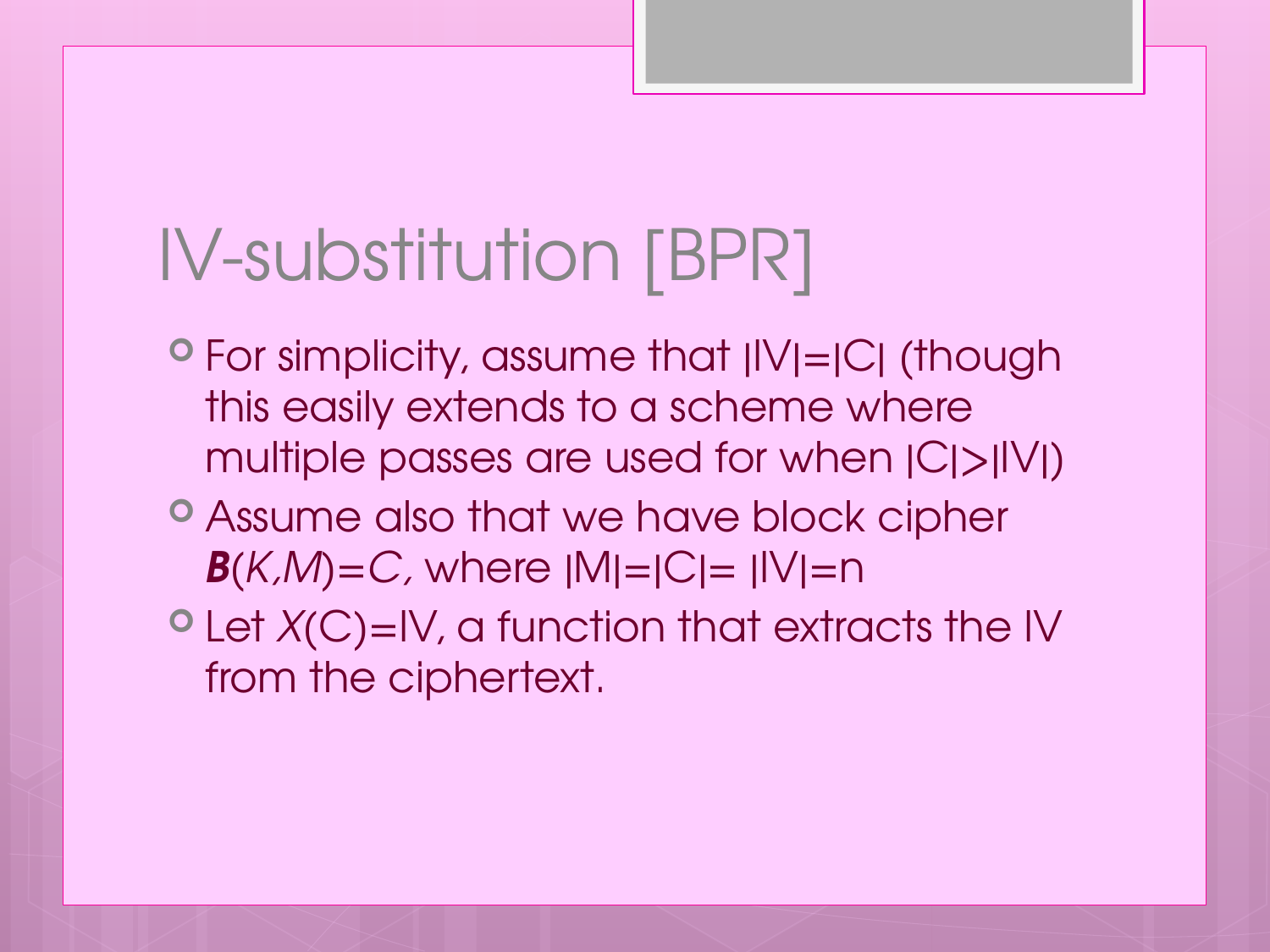

# IV-substitution [BPR]
For simplicity, assume that |IV|=|C| (though this easily extends to a scheme where multiple passes are used for when |C|>|IV|)
Assume also that we have block cipher B(K,M)=C, where |M|=|C|= |IV|=n
Let X(C)=IV, a function that extracts the IV from the ciphertext.